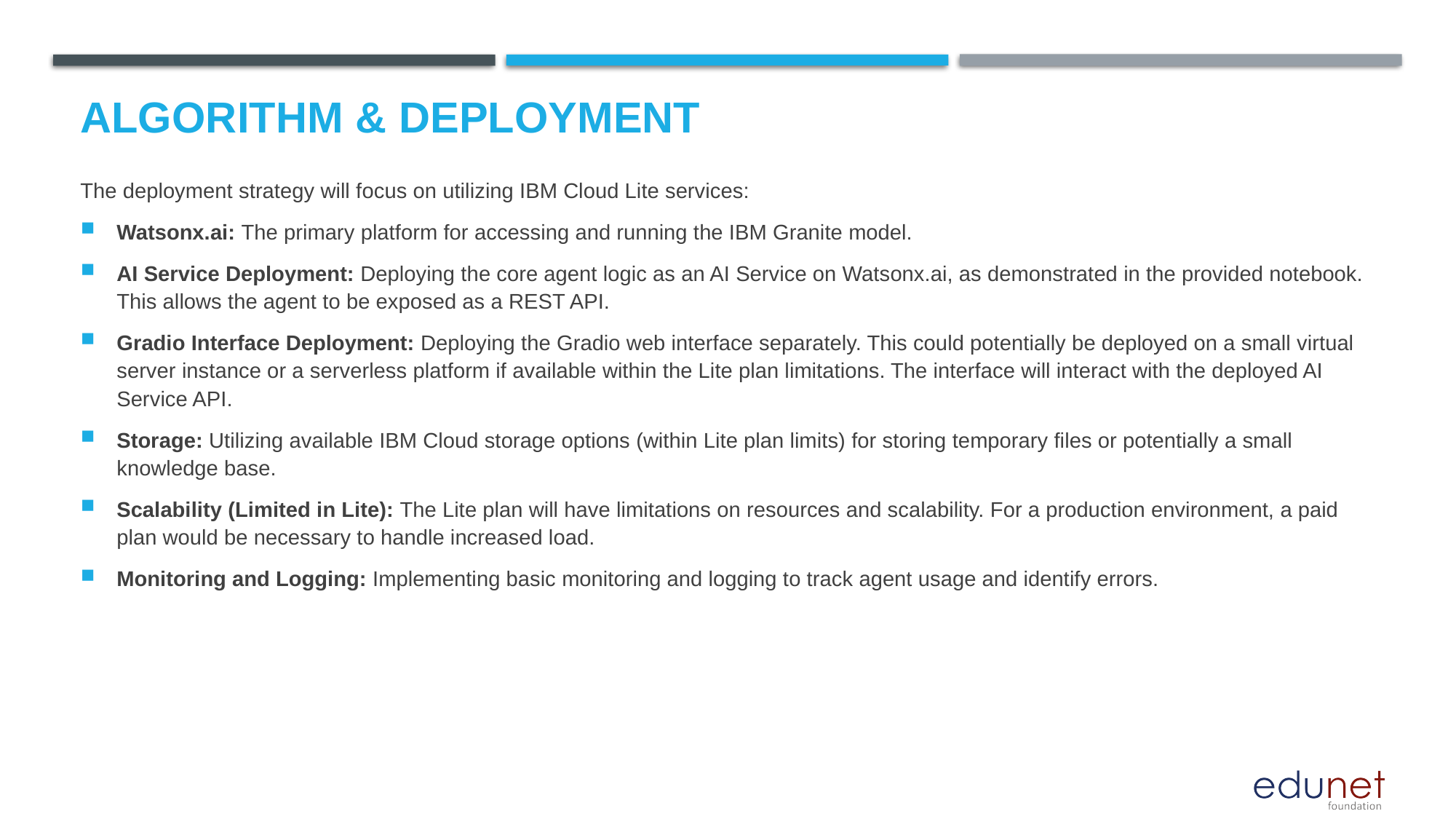

# Algorithm & Deployment
The deployment strategy will focus on utilizing IBM Cloud Lite services:
Watsonx.ai: The primary platform for accessing and running the IBM Granite model.
AI Service Deployment: Deploying the core agent logic as an AI Service on Watsonx.ai, as demonstrated in the provided notebook. This allows the agent to be exposed as a REST API.
Gradio Interface Deployment: Deploying the Gradio web interface separately. This could potentially be deployed on a small virtual server instance or a serverless platform if available within the Lite plan limitations. The interface will interact with the deployed AI Service API.
Storage: Utilizing available IBM Cloud storage options (within Lite plan limits) for storing temporary files or potentially a small knowledge base.
Scalability (Limited in Lite): The Lite plan will have limitations on resources and scalability. For a production environment, a paid plan would be necessary to handle increased load.
Monitoring and Logging: Implementing basic monitoring and logging to track agent usage and identify errors.